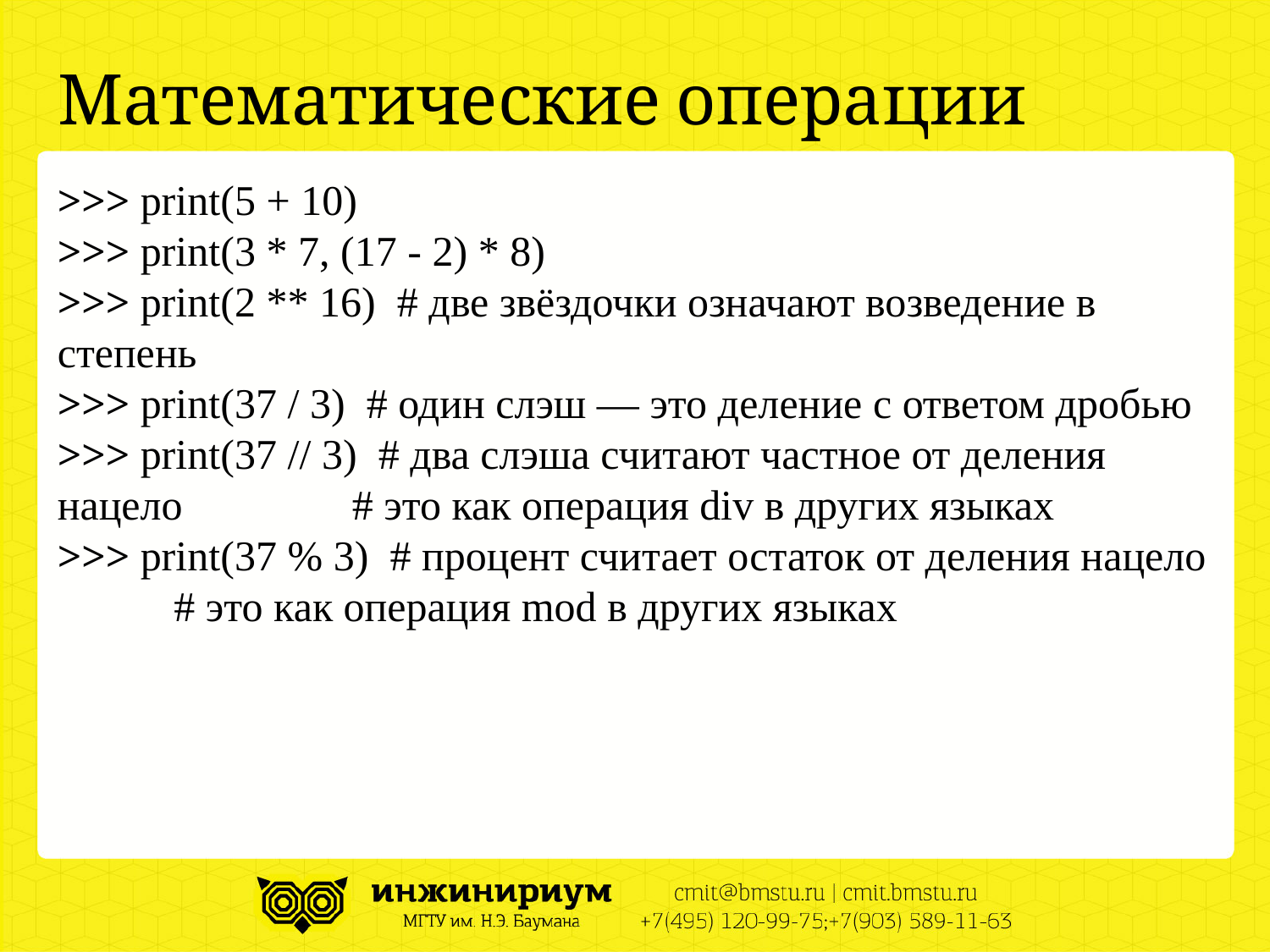

# Математические операции
>>> print(5 + 10)
>>> print(3 * 7, (17 - 2) * 8)
>>> print(2 ** 16)  # две звёздочки означают возведение в степень
>>> print(37 / 3)  # один слэш — это деление с ответом дробью
>>> print(37 // 3)  # два слэша считают частное от деления нацело                # это как операция div в других языках
>>> print(37 % 3)  # процент считает остаток от деления нацело               # это как операция mod в других языках